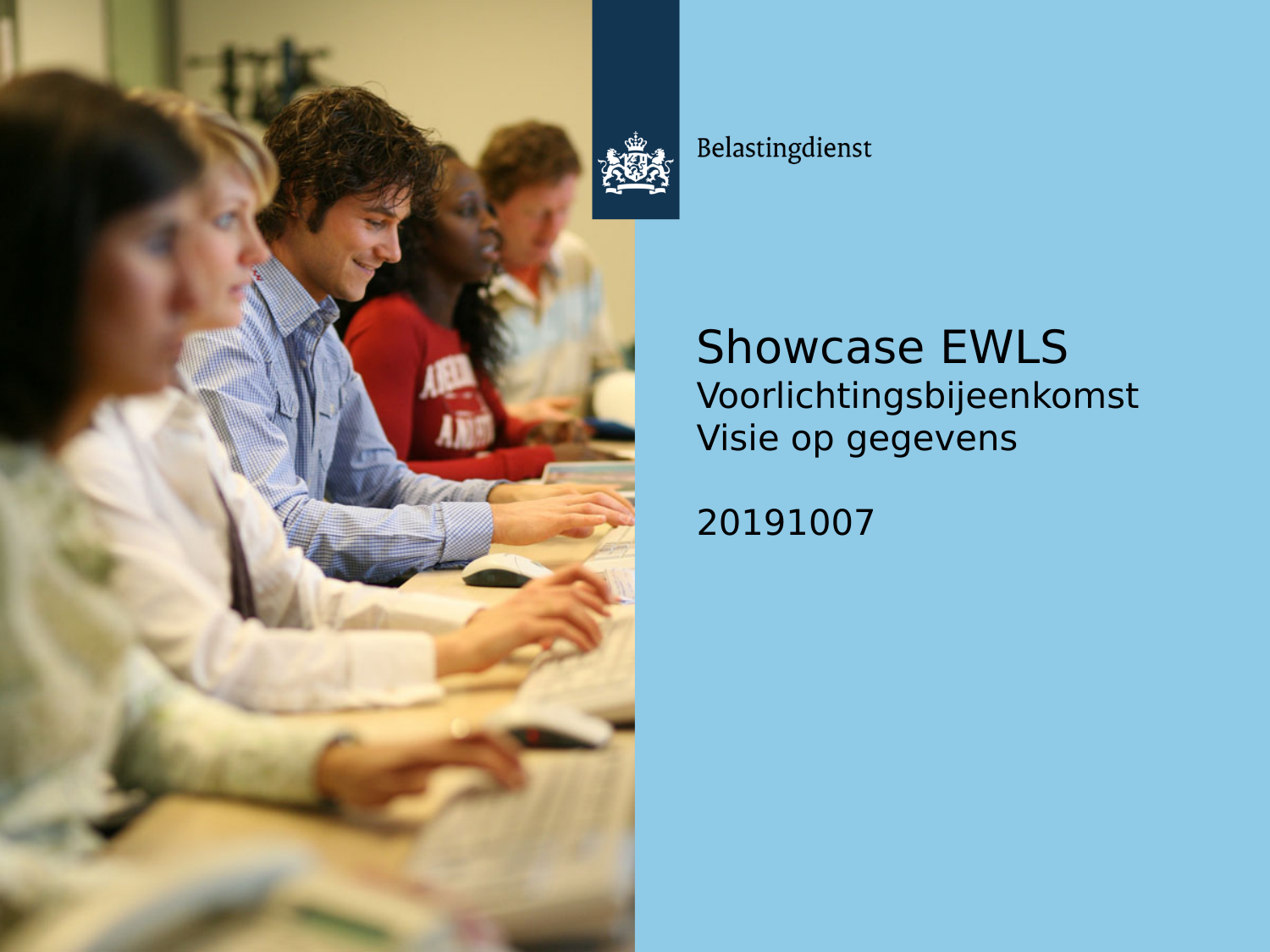

# Showcase EWLS Voorlichtingsbijeenkomst Visie op gegevens 20191007